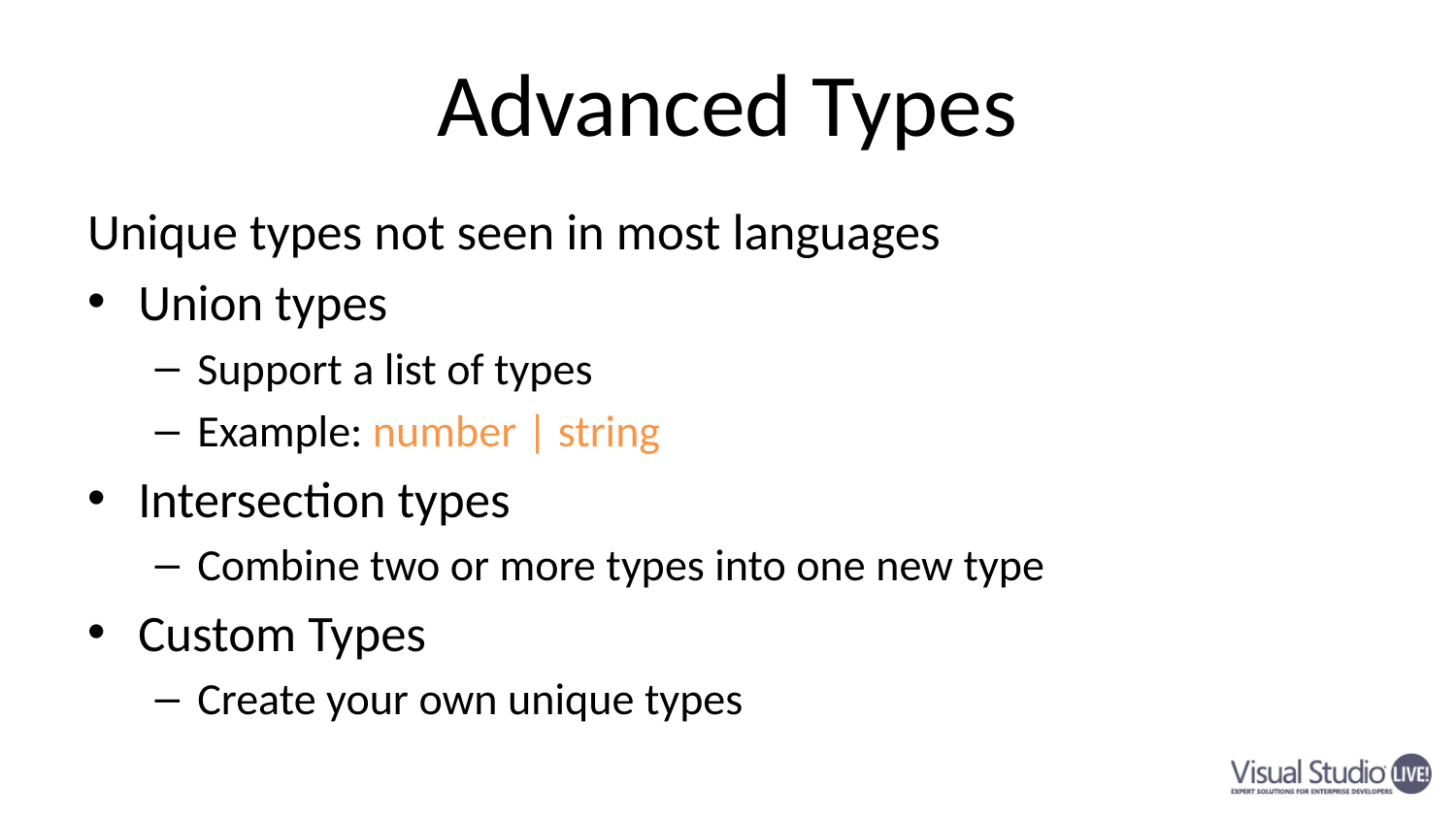

# Advanced Types
Unique types not seen in most languages
Union types
Support a list of types
Example: number | string
Intersection types
Combine two or more types into one new type
Custom Types
Create your own unique types